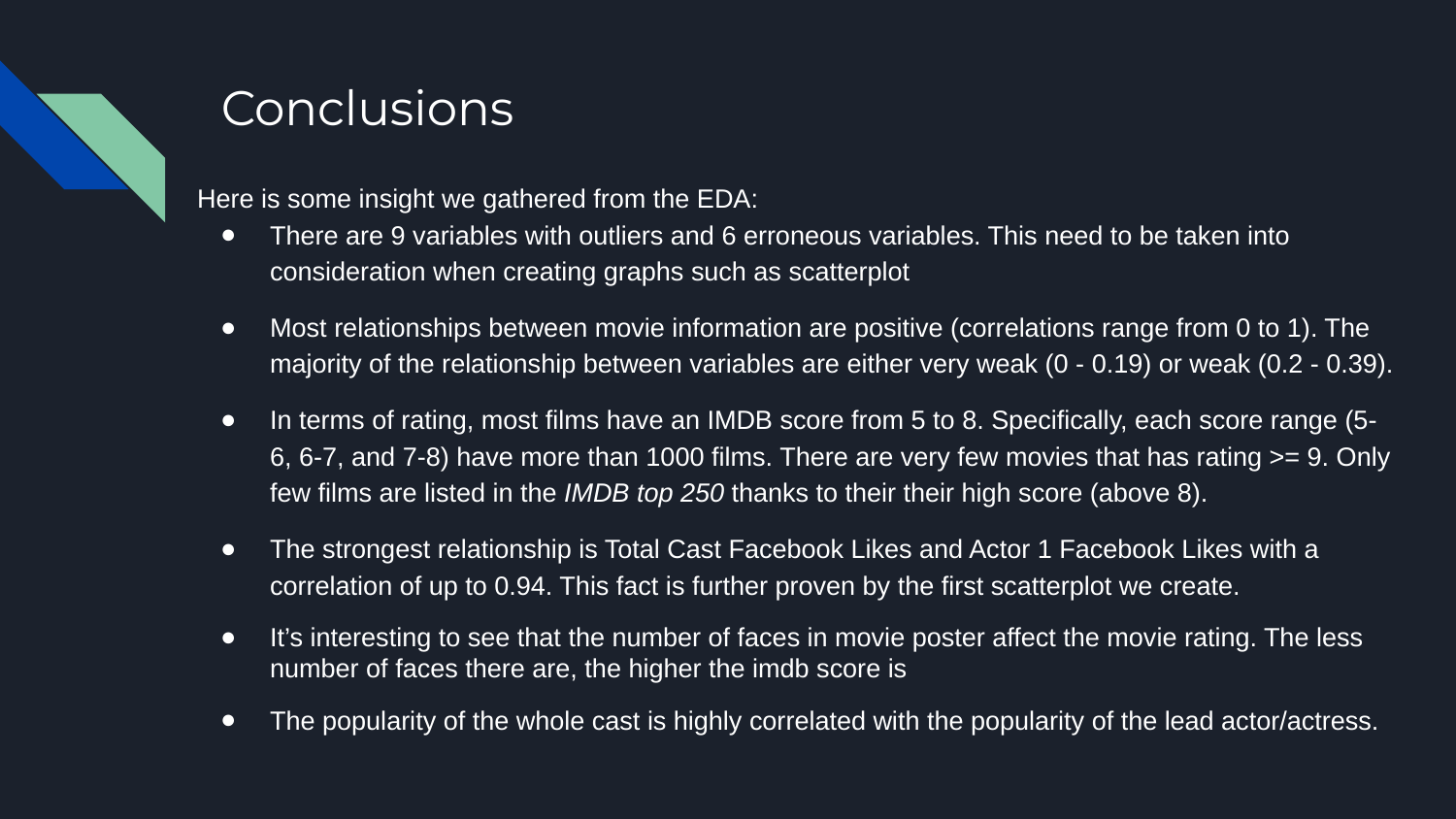

# Conclusions
Here is some insight we gathered from the EDA:
There are 9 variables with outliers and 6 erroneous variables. This need to be taken into consideration when creating graphs such as scatterplot
Most relationships between movie information are positive (correlations range from 0 to 1). The majority of the relationship between variables are either very weak (0 - 0.19) or weak (0.2 - 0.39).
In terms of rating, most films have an IMDB score from 5 to 8. Specifically, each score range (5-6, 6-7, and 7-8) have more than 1000 films. There are very few movies that has rating >= 9. Only few films are listed in the IMDB top 250 thanks to their their high score (above 8).
The strongest relationship is Total Cast Facebook Likes and Actor 1 Facebook Likes with a correlation of up to 0.94. This fact is further proven by the first scatterplot we create.
It’s interesting to see that the number of faces in movie poster affect the movie rating. The less number of faces there are, the higher the imdb score is
The popularity of the whole cast is highly correlated with the popularity of the lead actor/actress.